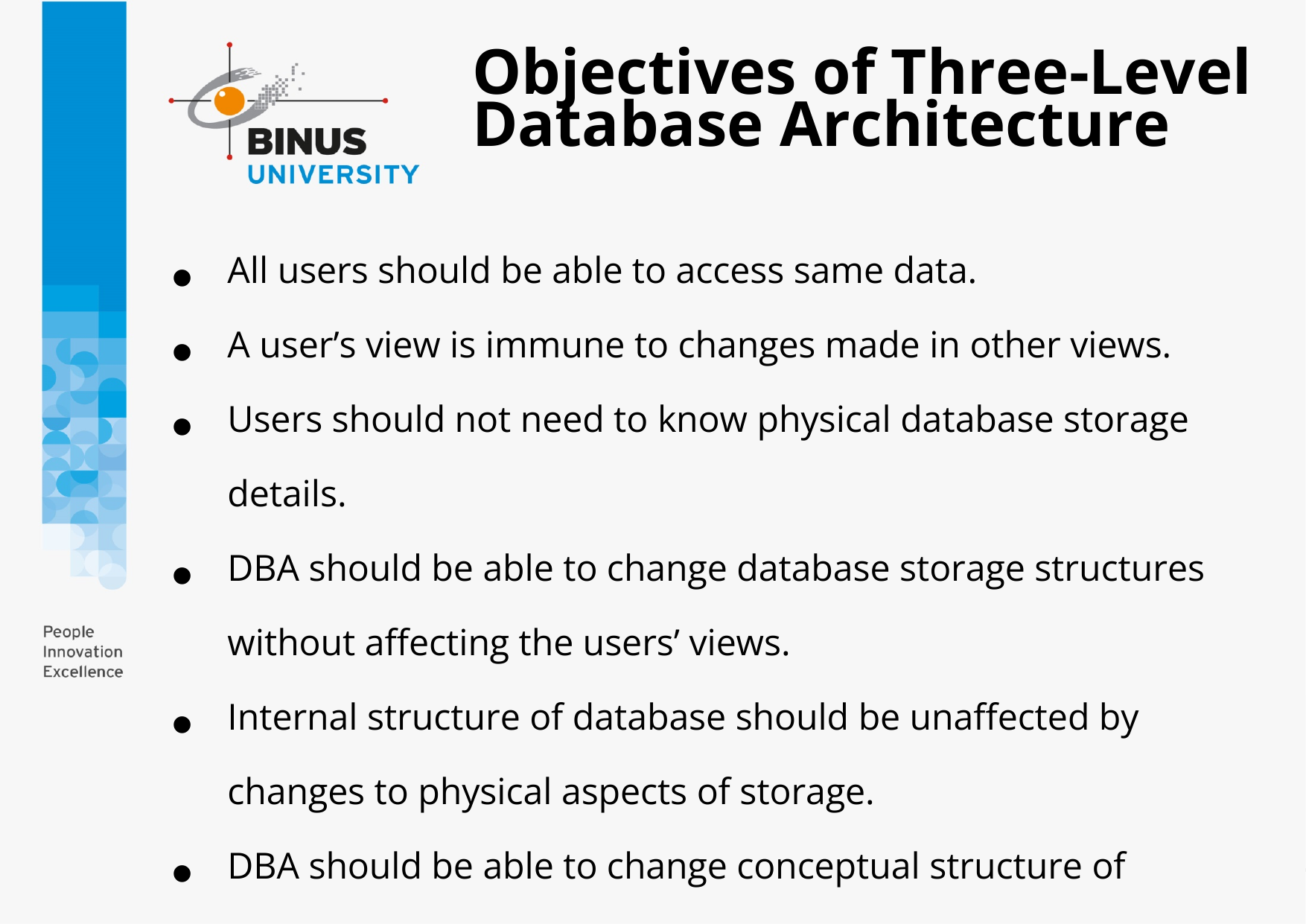

Objectives of Three-Level Database Architecture
All users should be able to access same data.
A user’s view is immune to changes made in other views.
Users should not need to know physical database storage details.
DBA should be able to change database storage structures without affecting the users’ views.
Internal structure of database should be unaffected by changes to physical aspects of storage.
DBA should be able to change conceptual structure of database without affecting all users.